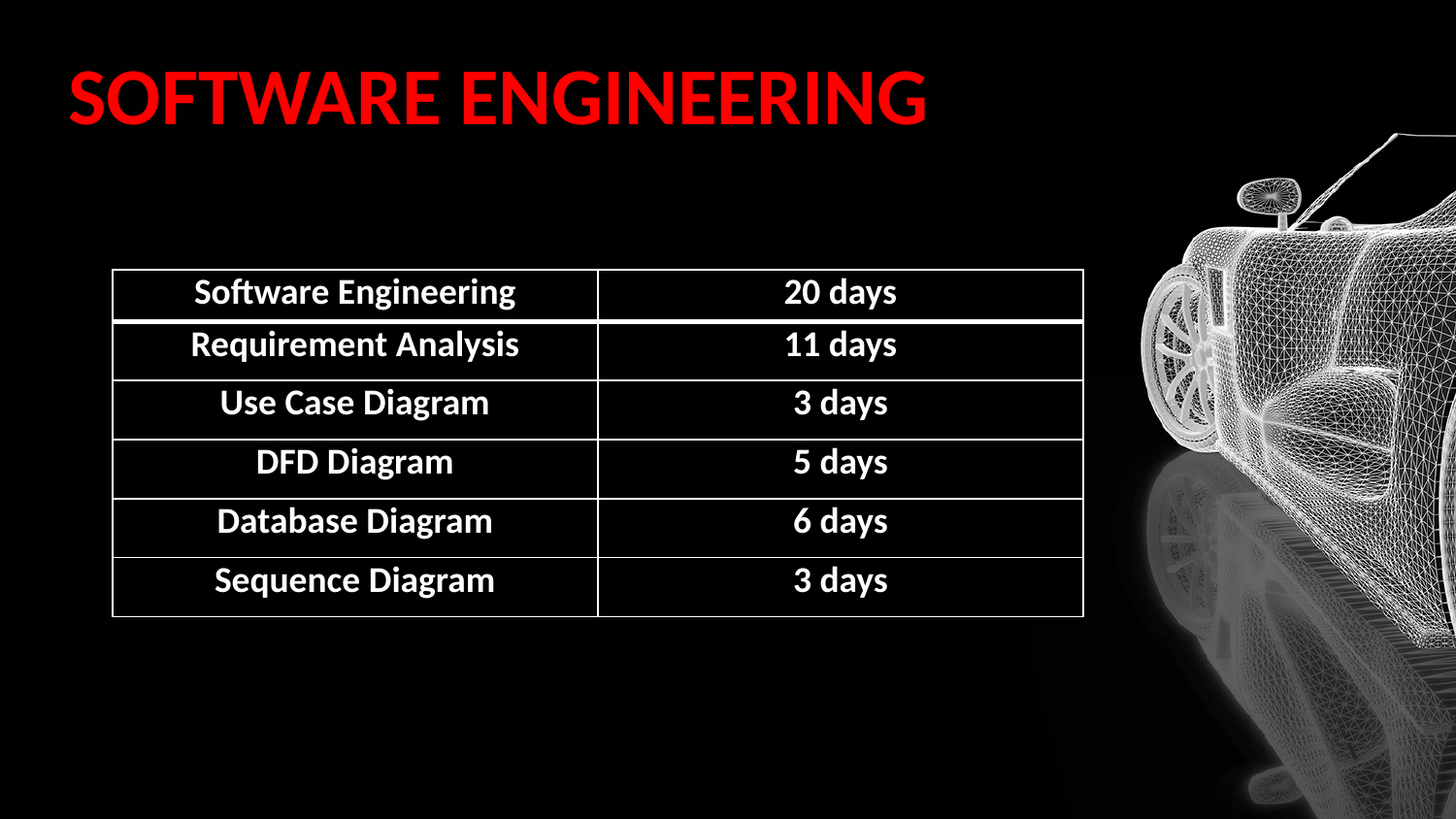

SOFTWARE ENGINEERING
| Software Engineering | 20 days |
| --- | --- |
| Requirement Analysis | 11 days |
| Use Case Diagram | 3 days |
| DFD Diagram | 5 days |
| Database Diagram | 6 days |
| Sequence Diagram | 3 days |